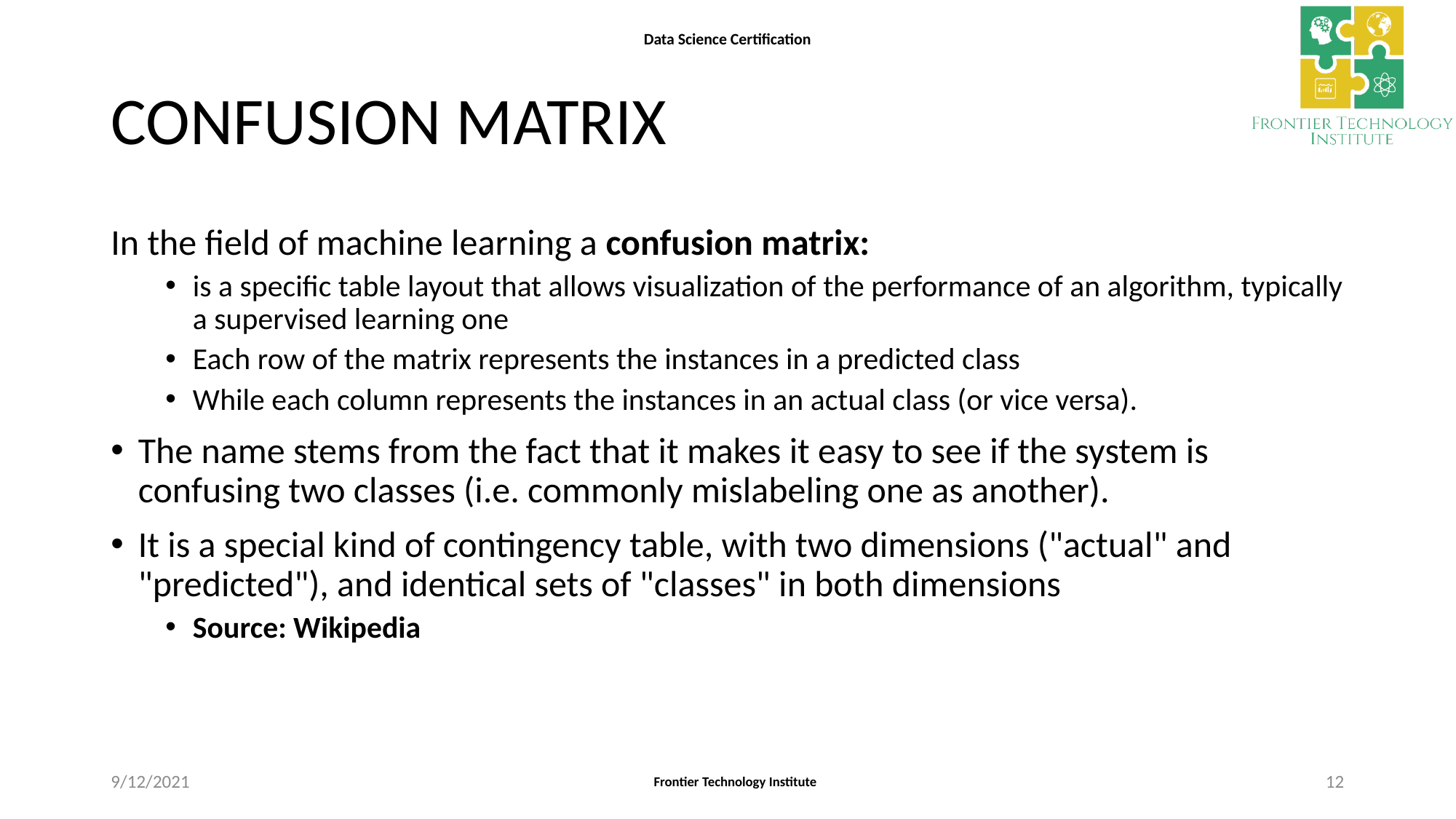

# CONFUSION MATRIX
In the field of machine learning a confusion matrix:
is a specific table layout that allows visualization of the performance of an algorithm, typically a supervised learning one
Each row of the matrix represents the instances in a predicted class
While each column represents the instances in an actual class (or vice versa).
The name stems from the fact that it makes it easy to see if the system is confusing two classes (i.e. commonly mislabeling one as another).
It is a special kind of contingency table, with two dimensions ("actual" and "predicted"), and identical sets of "classes" in both dimensions
Source: Wikipedia

9/12/2021
12